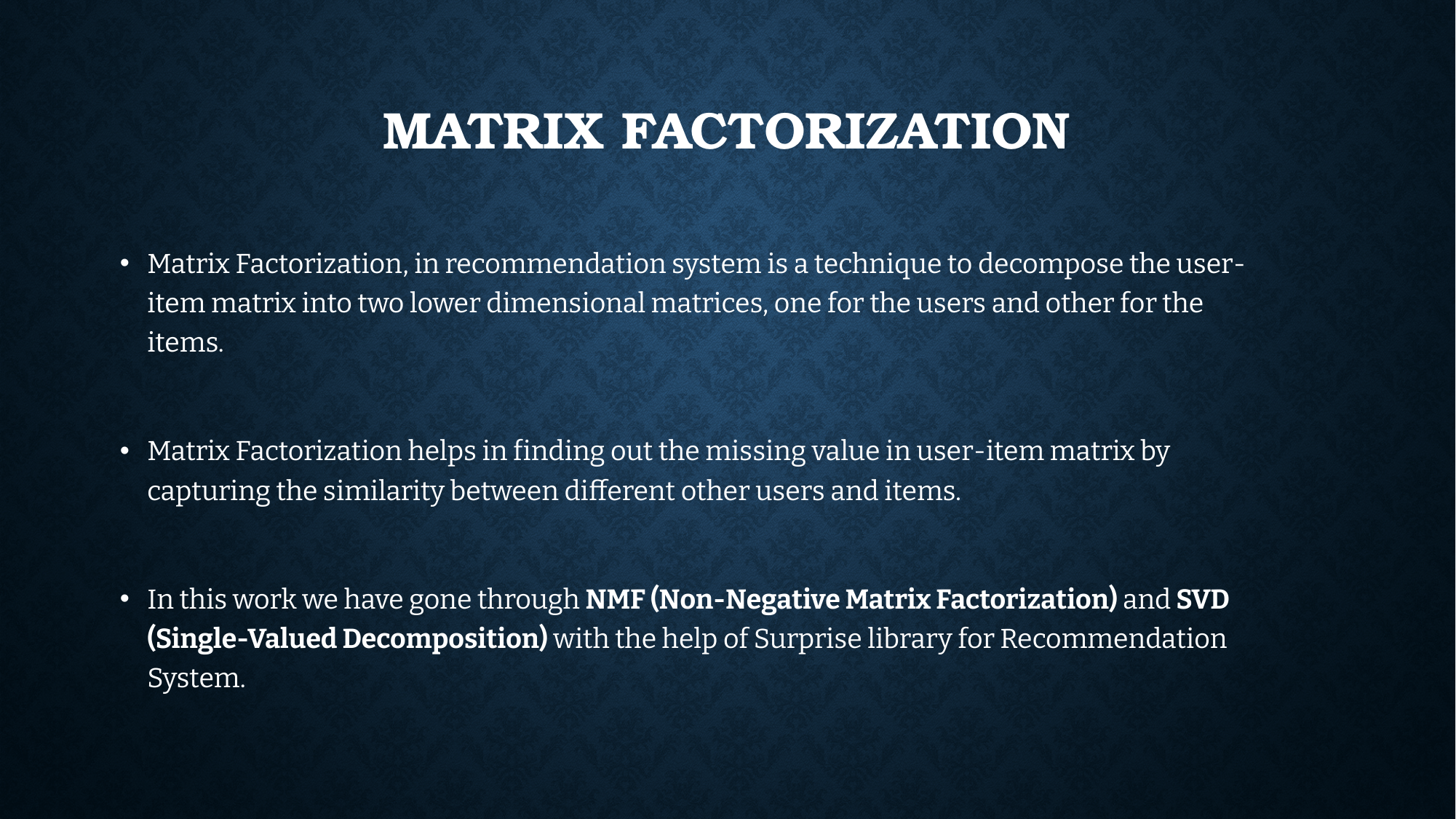

# Matrix factorization
Matrix Factorization, in recommendation system is a technique to decompose the user-item matrix into two lower dimensional matrices, one for the users and other for the items.

Matrix Factorization helps in finding out the missing value in user-item matrix by capturing the similarity between different other users and items.

In this work we have gone through NMF (Non-Negative Matrix Factorization) and SVD (Single-Valued Decomposition) with the help of Surprise library for Recommendation System.